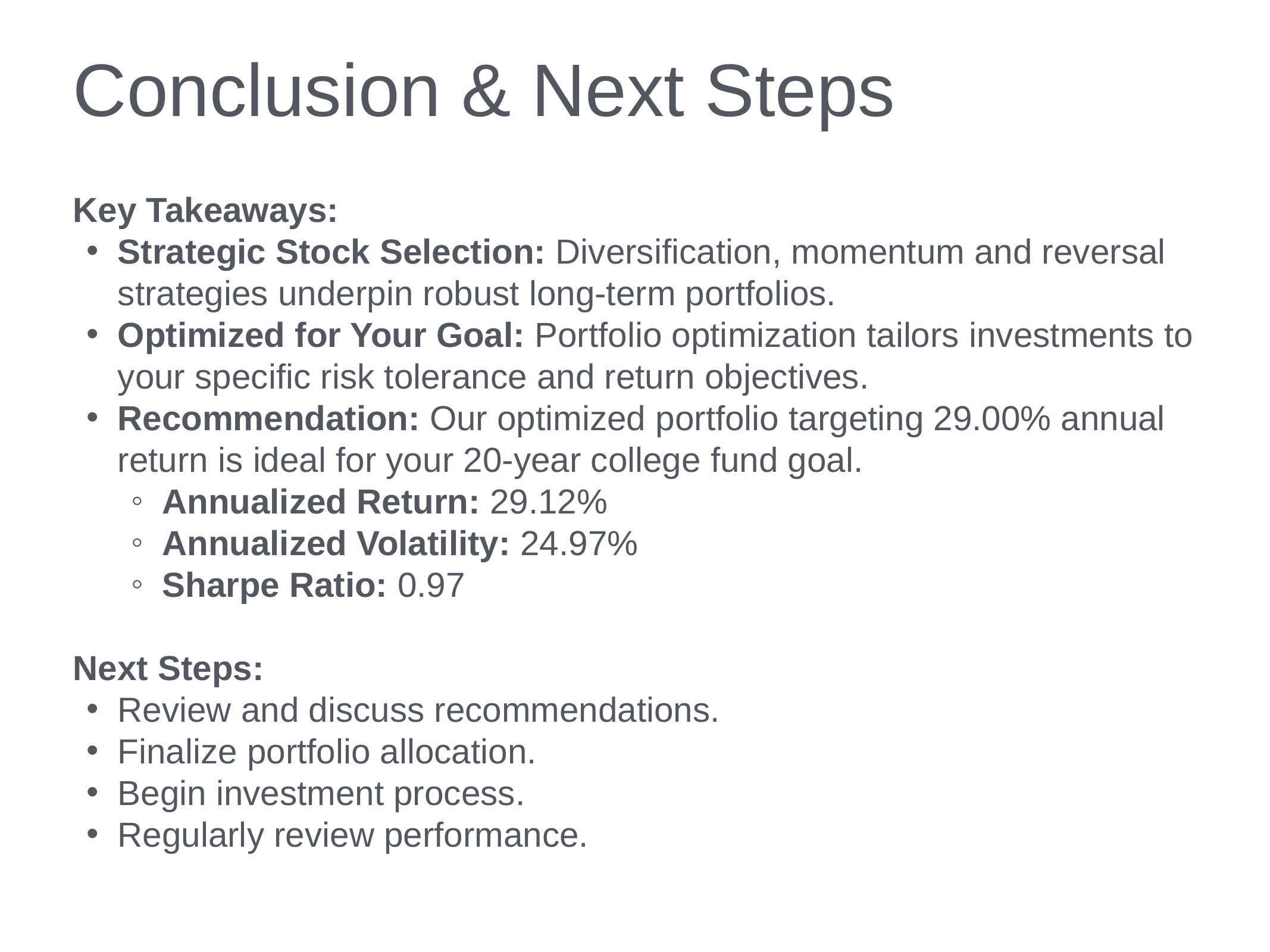

# Conclusion & Next Steps
Key Takeaways:
Strategic Stock Selection: Diversification, momentum and reversal strategies underpin robust long-term portfolios.
Optimized for Your Goal: Portfolio optimization tailors investments to your specific risk tolerance and return objectives.
Recommendation: Our optimized portfolio targeting 29.00% annual return is ideal for your 20-year college fund goal.
Annualized Return: 29.12%
Annualized Volatility: 24.97%
Sharpe Ratio: 0.97

Next Steps:
Review and discuss recommendations.
Finalize portfolio allocation.
Begin investment process.
Regularly review performance.